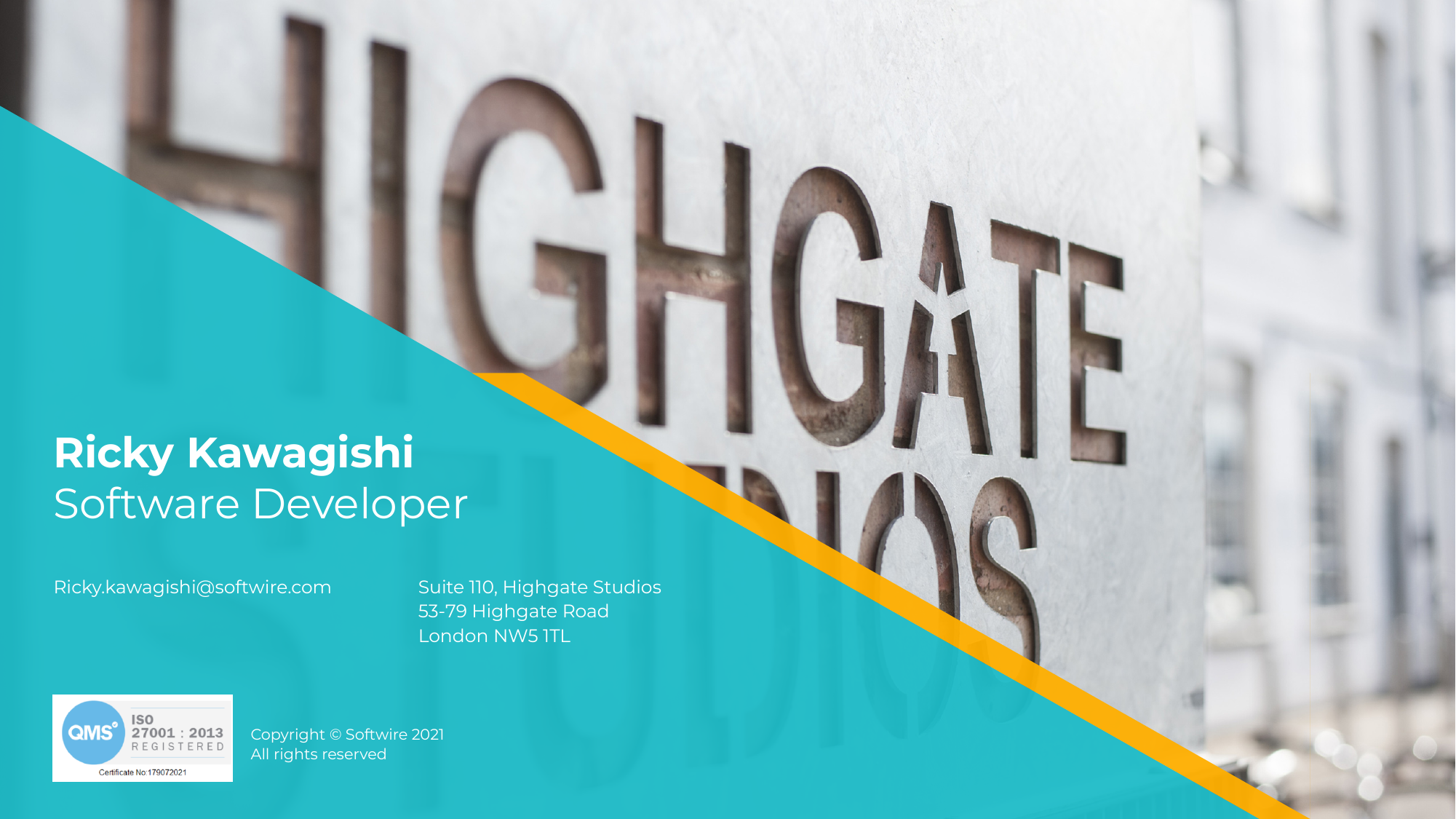

Ricky Kawagishi
Software Developer
Ricky.kawagishi@softwire.com
Suite 110, Highgate Studios
53-79 Highgate Road
London NW5 1TL

Copyright © Softwire 2021
All rights reserved